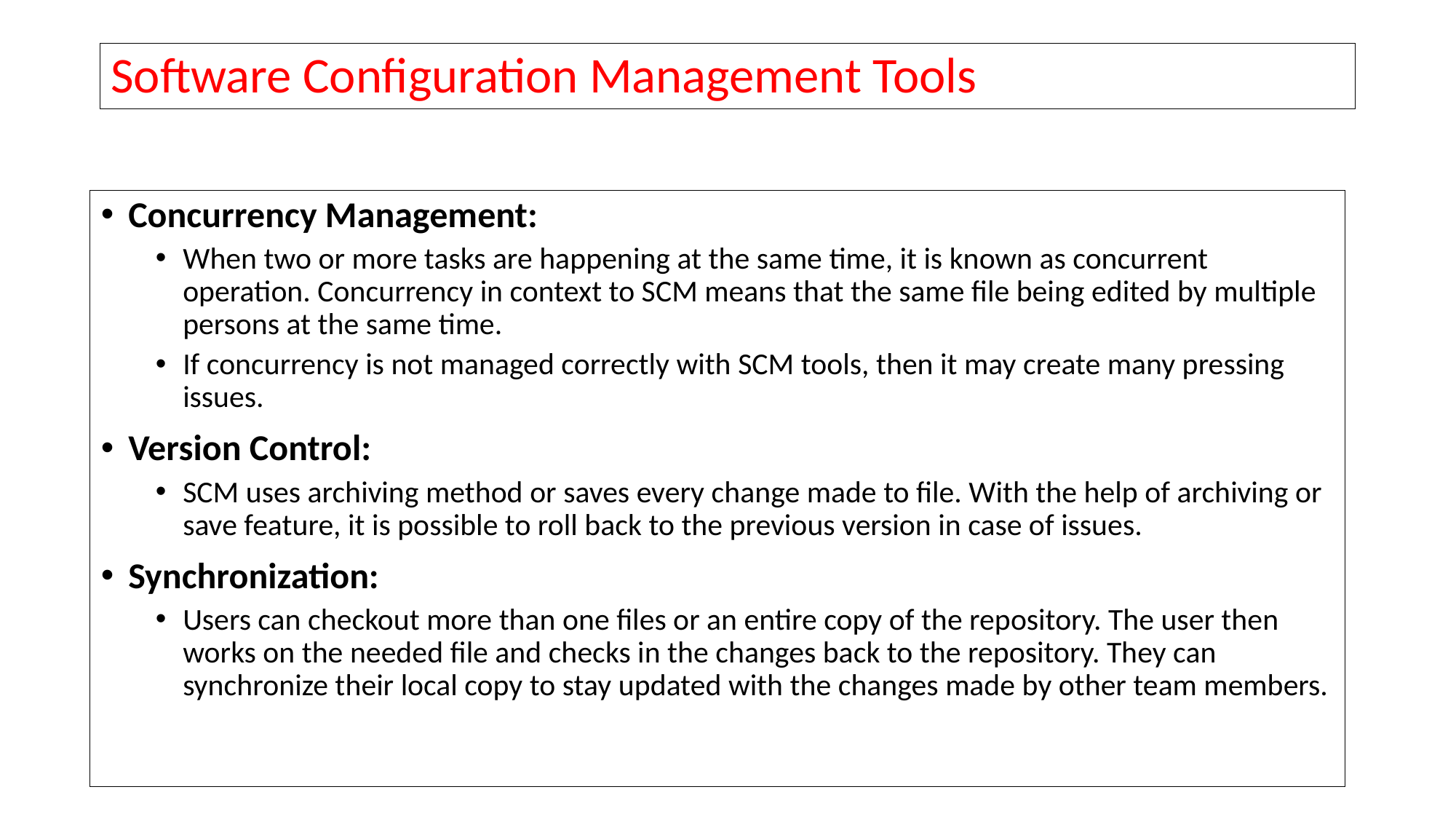

# Software Configuration Management Tools
Concurrency Management:
When two or more tasks are happening at the same time, it is known as concurrent operation. Concurrency in context to SCM means that the same file being edited by multiple persons at the same time.
If concurrency is not managed correctly with SCM tools, then it may create many pressing issues.
Version Control:
SCM uses archiving method or saves every change made to file. With the help of archiving or save feature, it is possible to roll back to the previous version in case of issues.
Synchronization:
Users can checkout more than one files or an entire copy of the repository. The user then works on the needed file and checks in the changes back to the repository. They can synchronize their local copy to stay updated with the changes made by other team members.